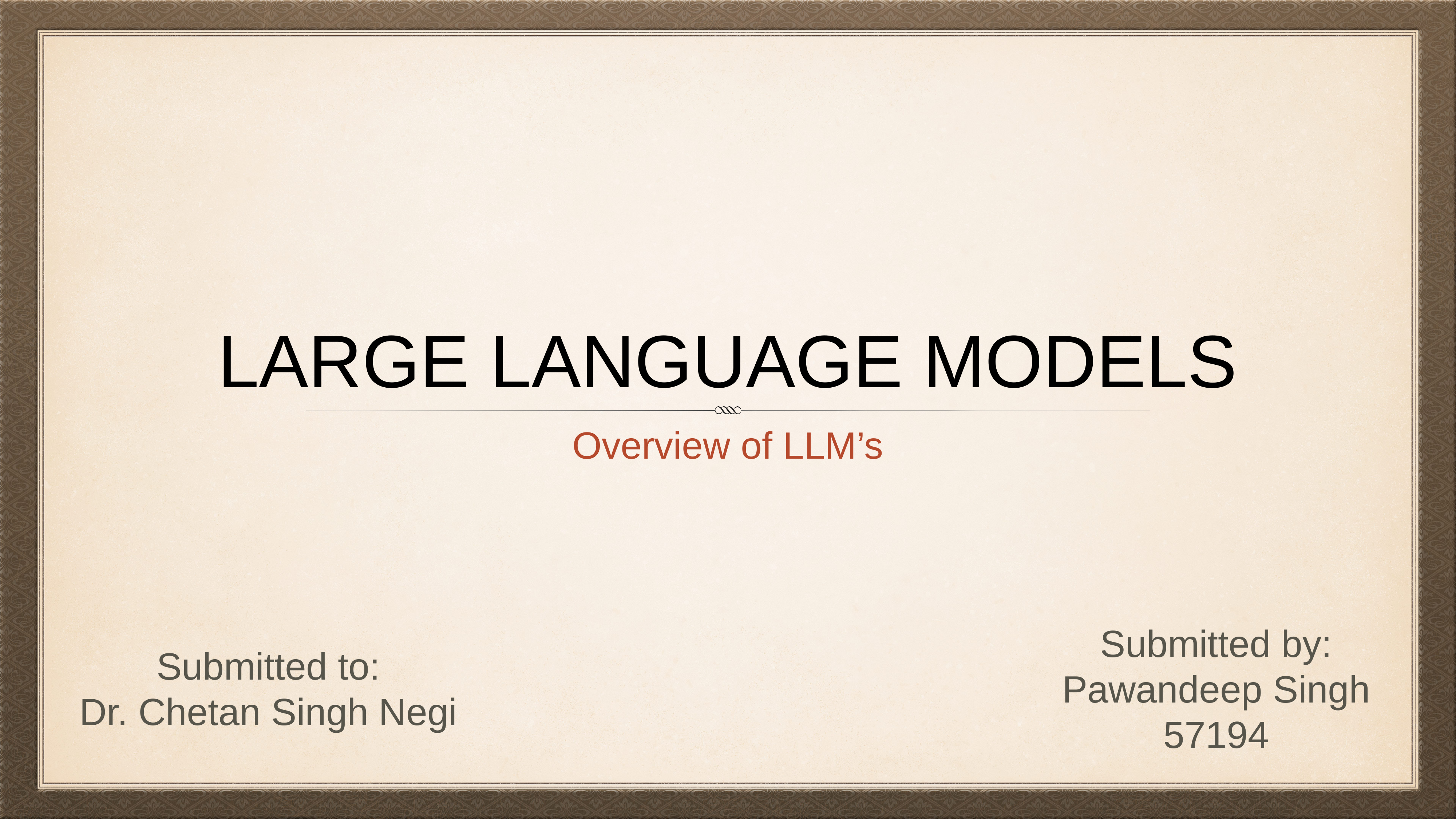

# Large Language models
Overview of LLM’s
Submitted by:
Pawandeep Singh
57194
Submitted to:
Dr. Chetan Singh Negi